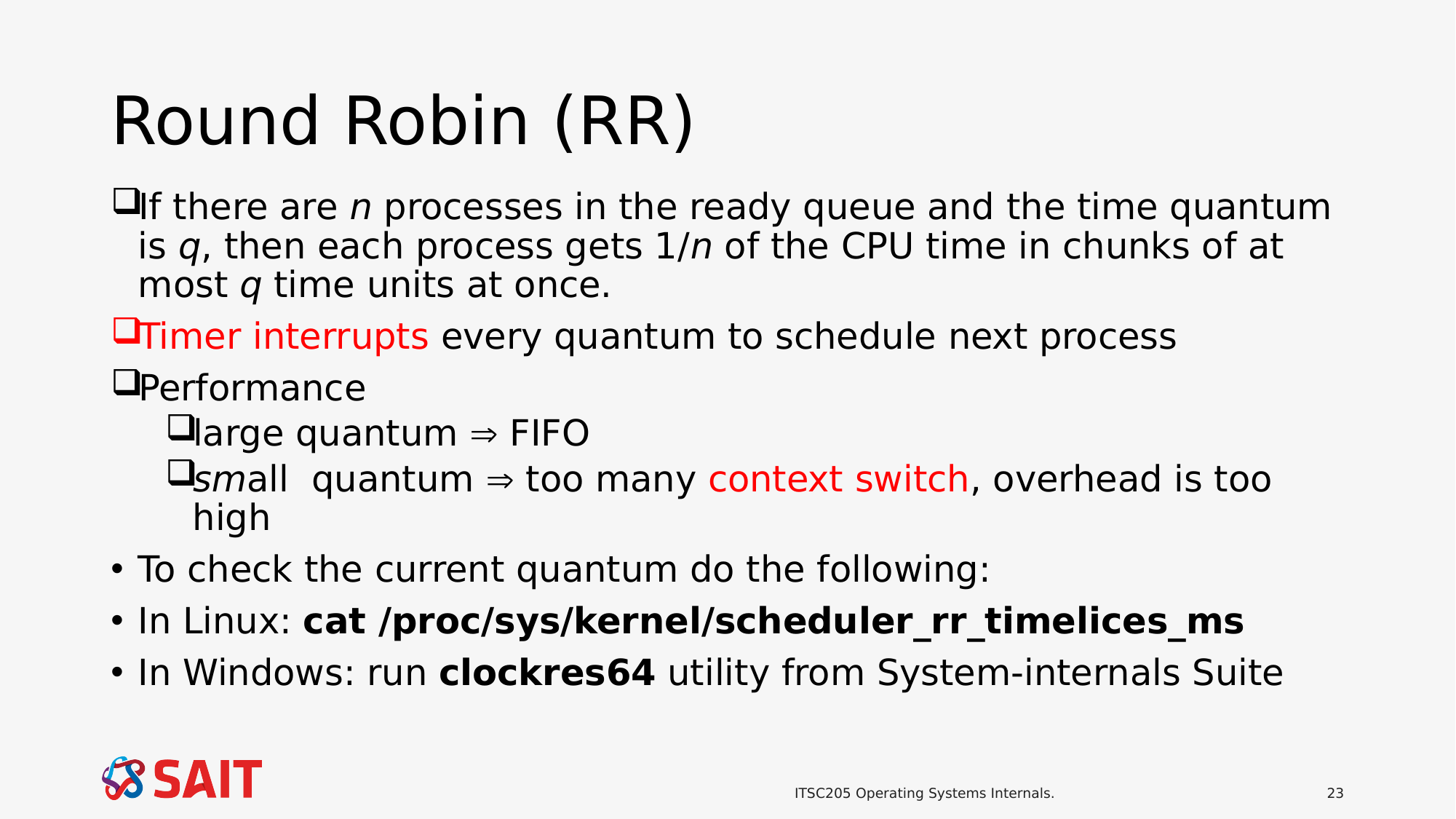

# Round Robin (RR)
If there are n processes in the ready queue and the time quantum is q, then each process gets 1/n of the CPU time in chunks of at most q time units at once.
Timer interrupts every quantum to schedule next process
Performance
large quantum ⇒ FIFO
small  quantum ⇒ too many context switch, overhead is too high
To check the current quantum do the following:
In Linux: cat /proc/sys/kernel/scheduler_rr_timelices_ms
In Windows: run clockres64 utility from System-internals Suite

ITSC205 Operating Systems Internals.
23